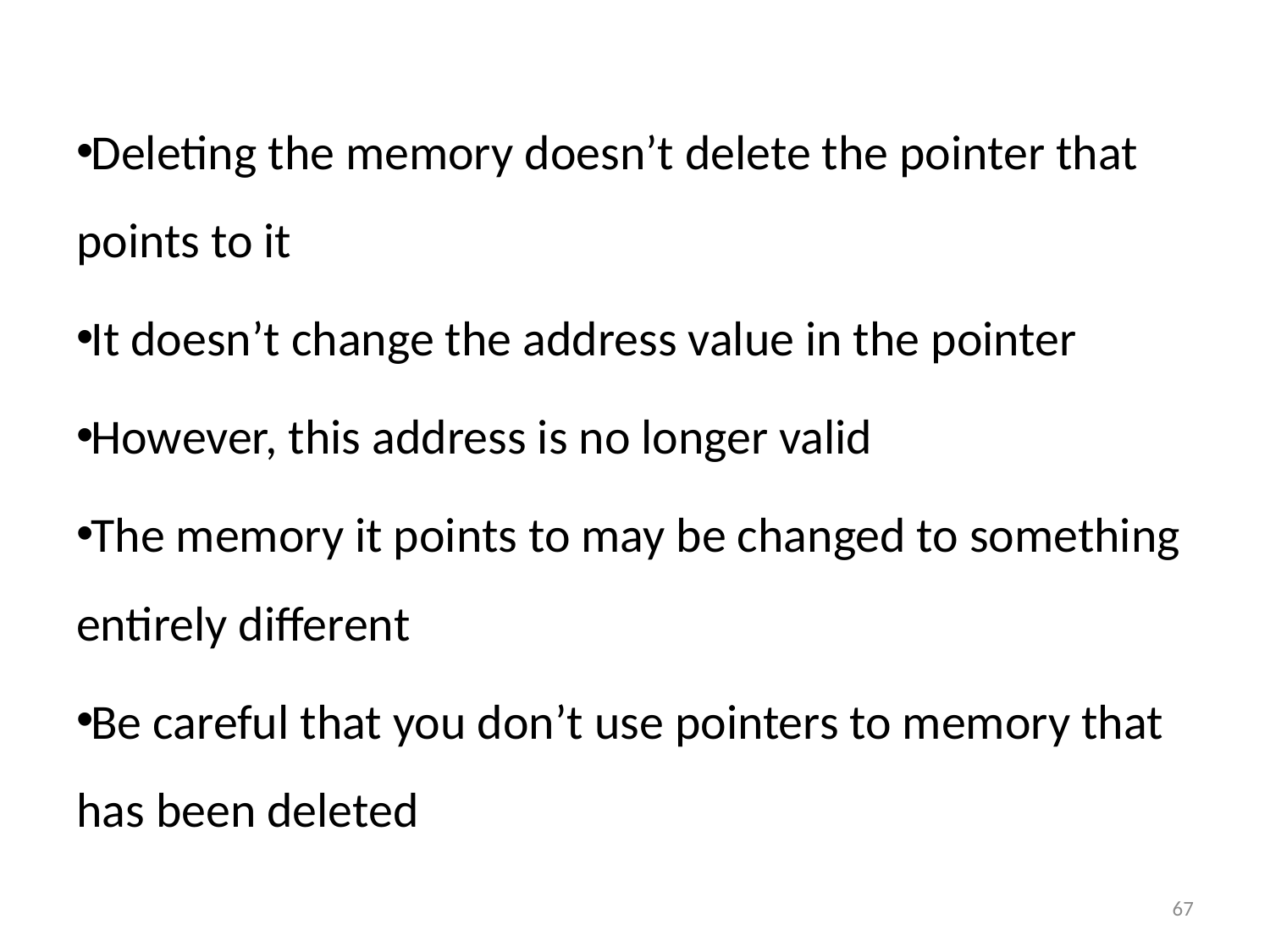

Deleting the memory doesn’t delete the pointer that points to it
It doesn’t change the address value in the pointer
However, this address is no longer valid
The memory it points to may be changed to something  entirely different
Be careful that you don’t use pointers to memory that has been deleted

67